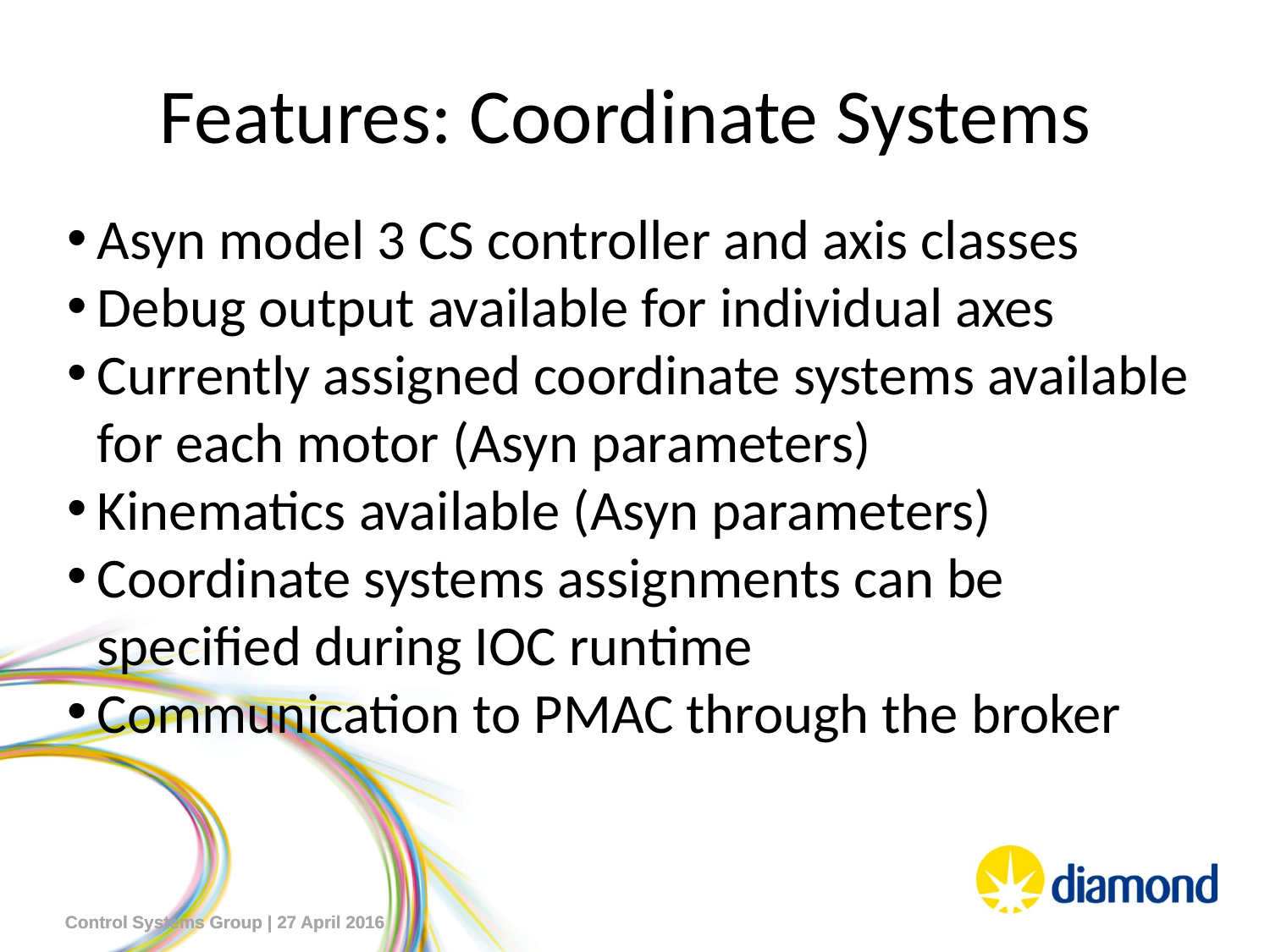

# Features: Coordinate Systems
Asyn model 3 CS controller and axis classes
Debug output available for individual axes
Currently assigned coordinate systems available for each motor (Asyn parameters)
Kinematics available (Asyn parameters)
Coordinate systems assignments can be specified during IOC runtime
Communication to PMAC through the broker